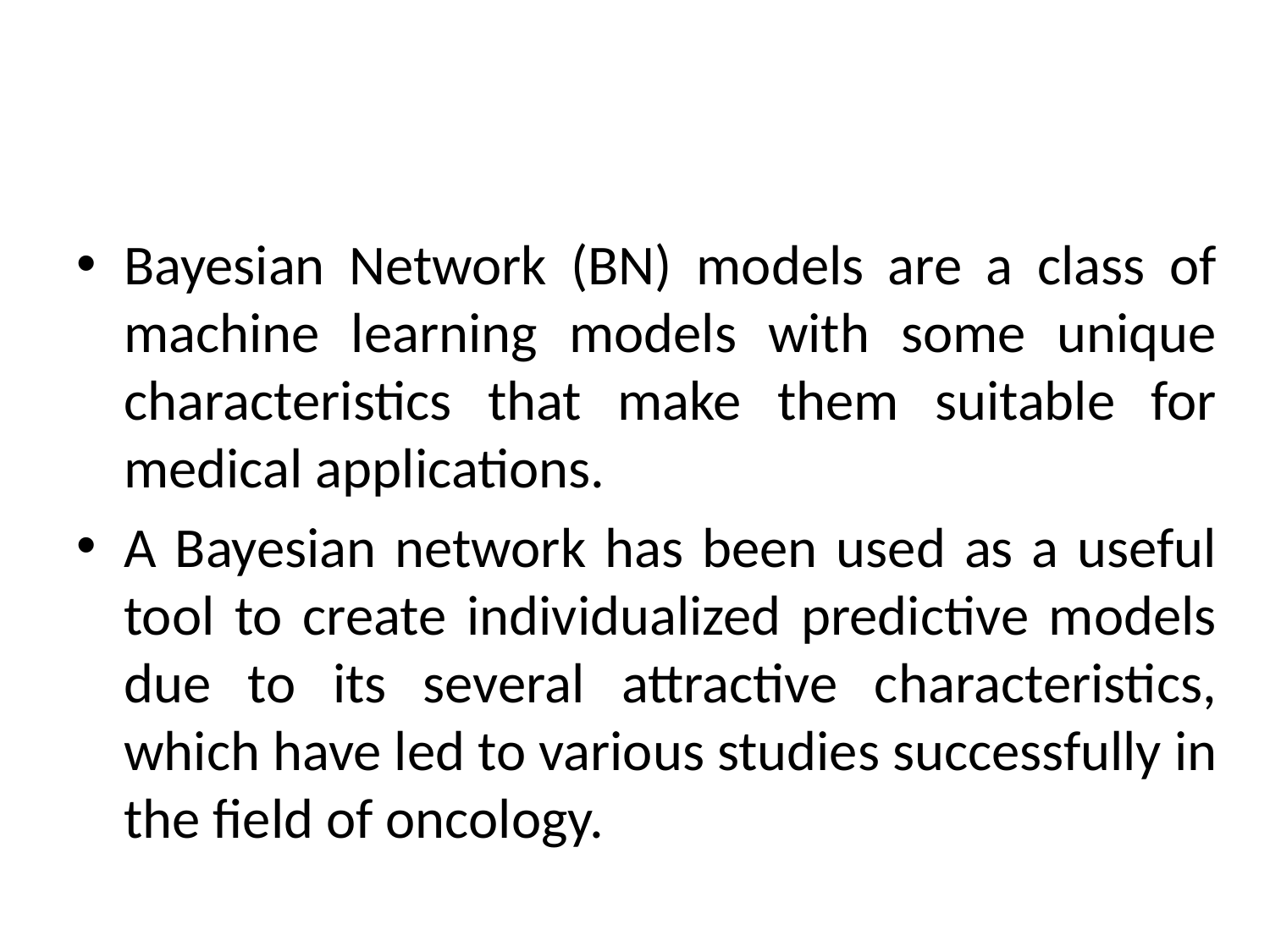

#
Bayesian Network (BN) models are a class of machine learning models with some unique characteristics that make them suitable for medical applications.
A Bayesian network has been used as a useful tool to create individualized predictive models due to its several attractive characteristics, which have led to various studies successfully in the field of oncology.